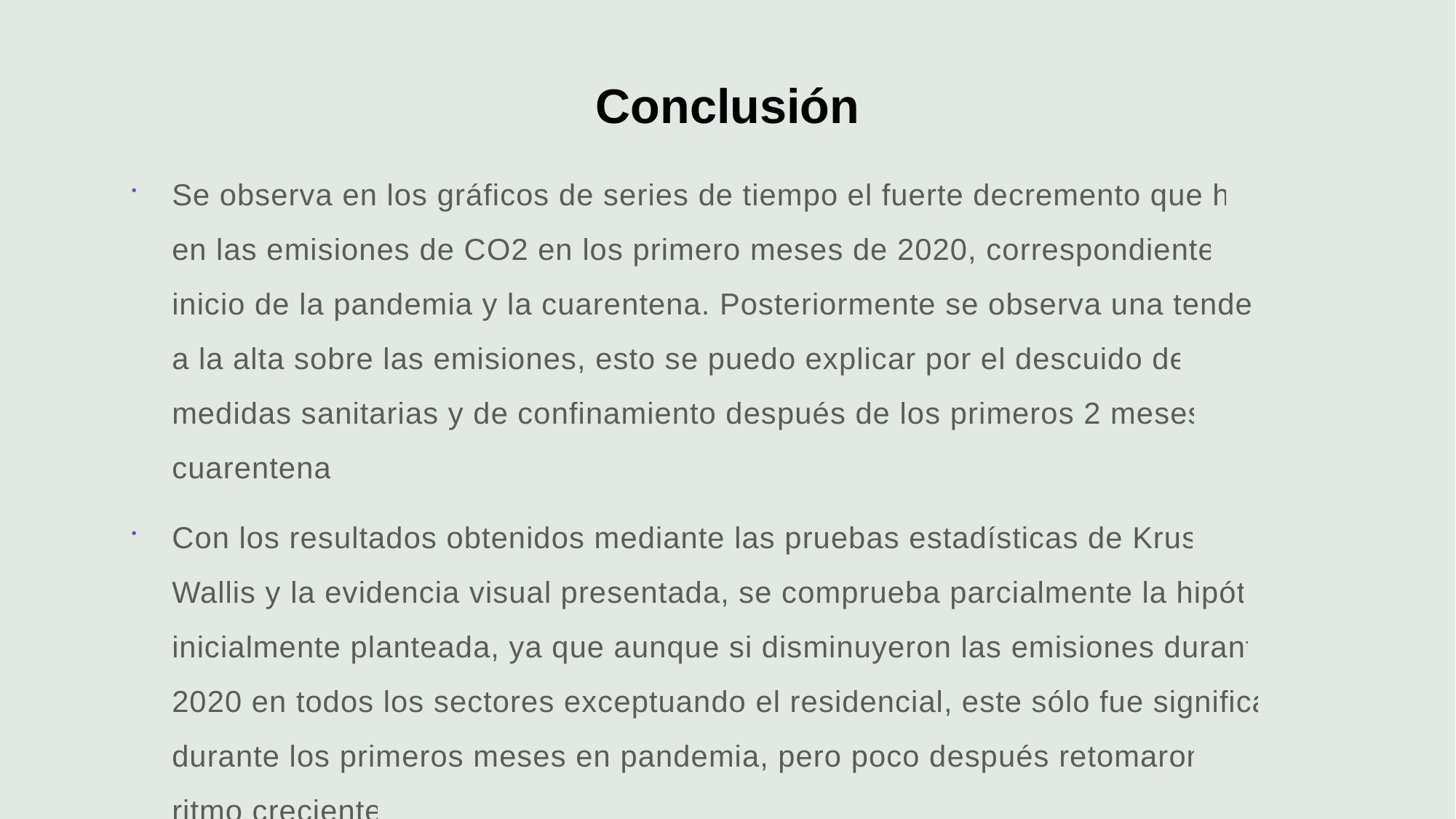

# Conclusión
Se observa en los gráficos de series de tiempo el fuerte decremento que hubo en las emisiones de CO2 en los primero meses de 2020, correspondientes al inicio de la pandemia y la cuarentena. Posteriormente se observa una tendencia a la alta sobre las emisiones, esto se puedo explicar por el descuido de las medidas sanitarias y de confinamiento después de los primeros 2 meses de cuarentena.
Con los resultados obtenidos mediante las pruebas estadísticas de Kruskal-Wallis y la evidencia visual presentada, se comprueba parcialmente la hipótesis inicialmente planteada, ya que aunque si disminuyeron las emisiones durante el 2020 en todos los sectores exceptuando el residencial, este sólo fue significativo durante los primeros meses en pandemia, pero poco después retomaron su ritmo creciente.